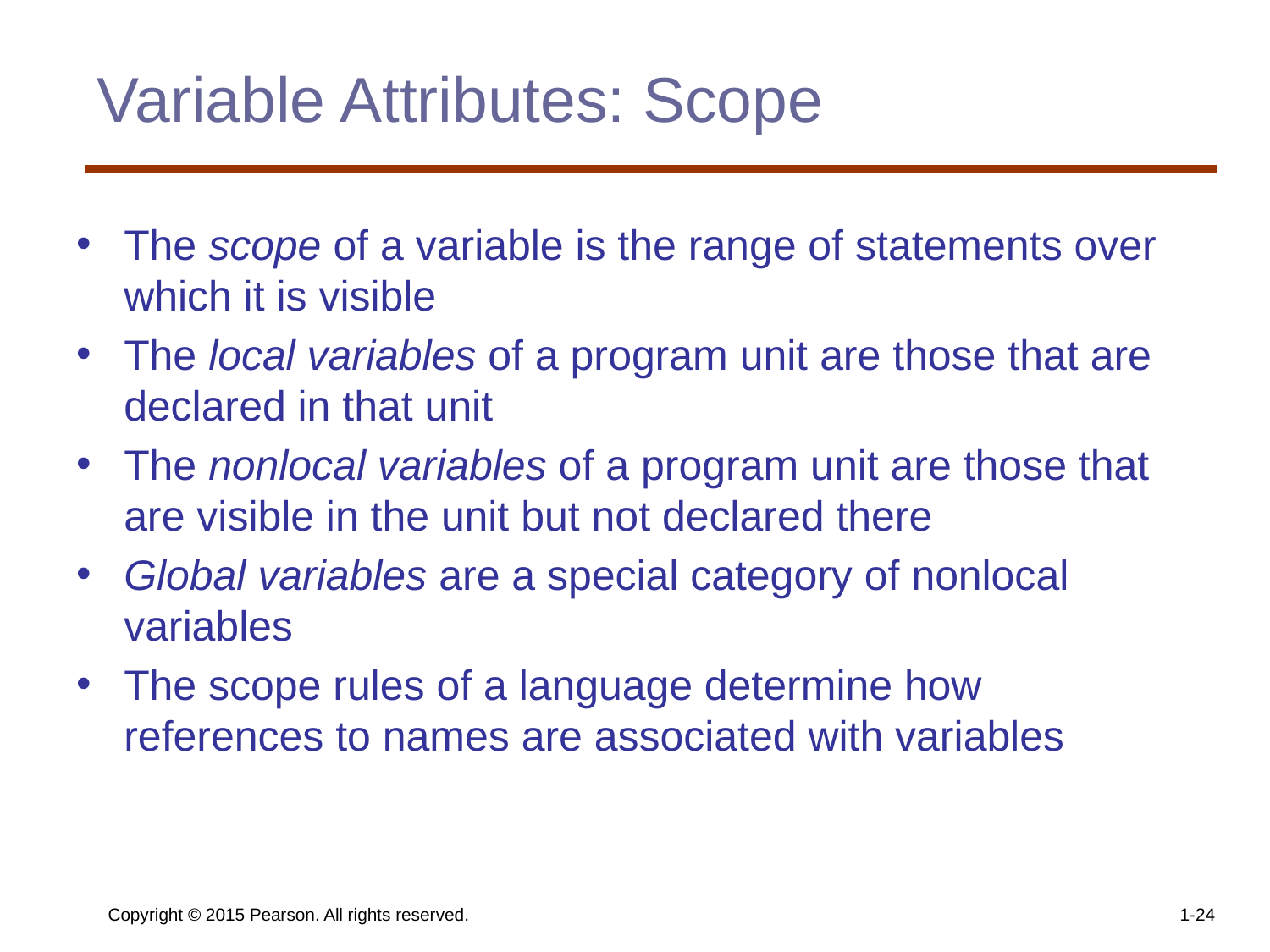

# Variable Attributes: Scope
The scope of a variable is the range of statements over which it is visible
The local variables of a program unit are those that are declared in that unit
The nonlocal variables of a program unit are those that are visible in the unit but not declared there
Global variables are a special category of nonlocal variables
The scope rules of a language determine how references to names are associated with variables
Copyright © 2015 Pearson. All rights reserved.
1-24